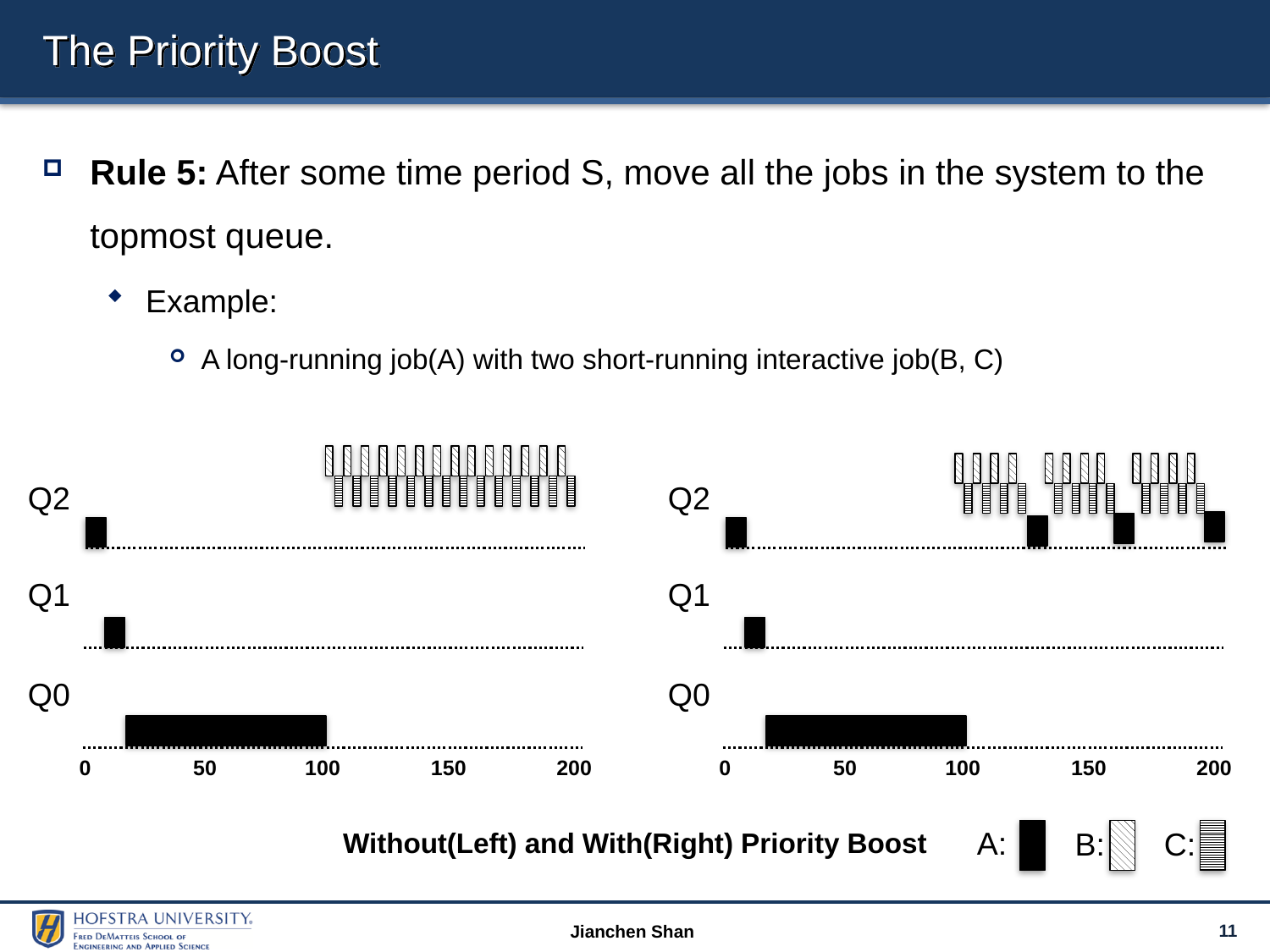

# The Priority Boost
Rule 5: After some time period S, move all the jobs in the system to the topmost queue.
Example:
A long-running job(A) with two short-running interactive job(B, C)

Q2

Q1

Q0

100
50
0
150
200

Q2

Q1

Q0

100
50
0
150
200
A:
B:
C:

Without(Left) and With(Right) Priority Boost
Jianchen Shan
11